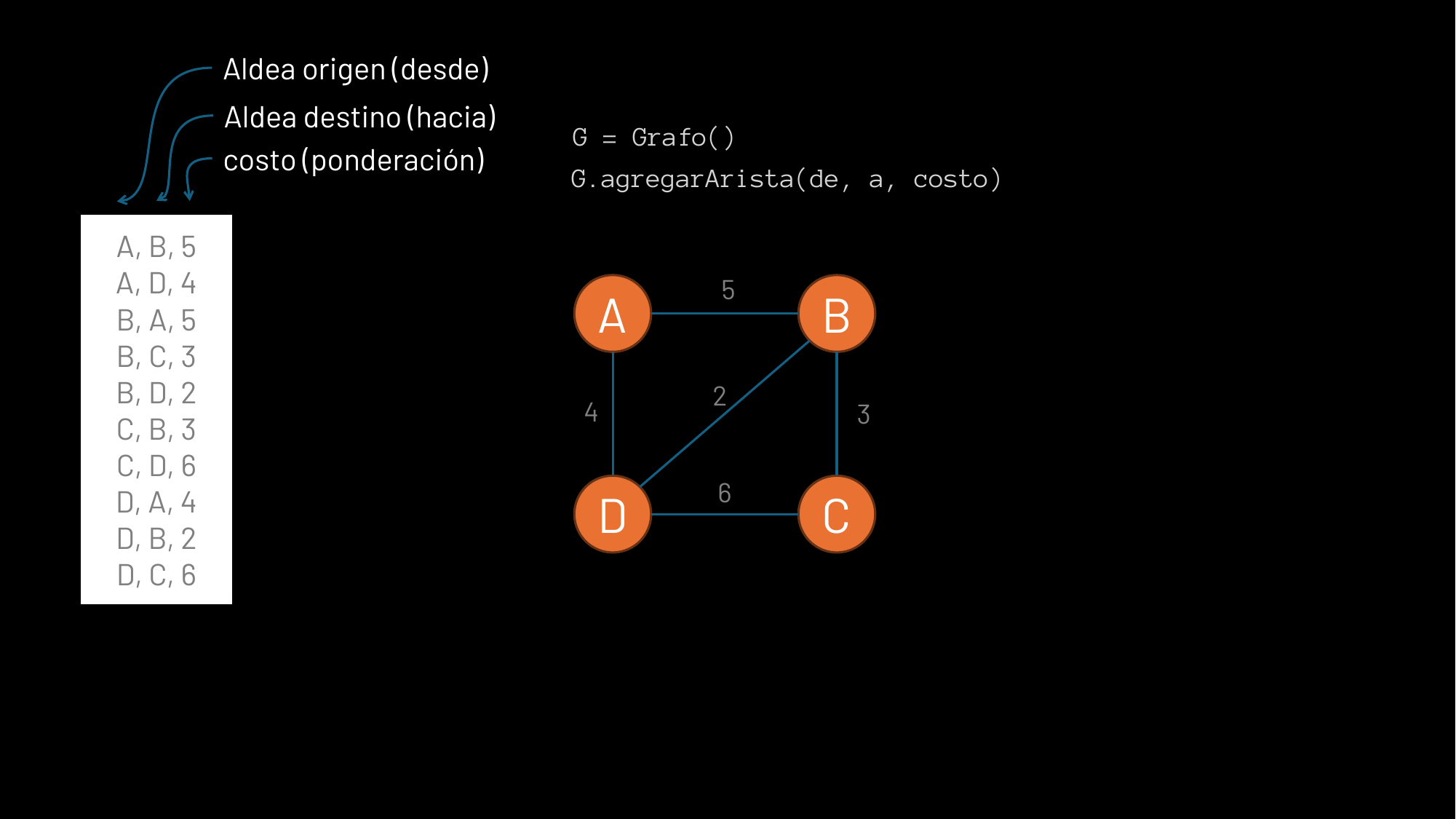

Aldea origen (desde)
Aldea destino (hacia)
costo (ponderación)
A, B, 5
A, D, 4
B, A, 5
B, C, 3
B, D, 2
C, B, 3
C, D, 6
D, A, 4
D, B, 2
D, C, 6
G = Grafo()
G.agregarArista(de, a, costo)
5
A
B
2
4
3
6
D
C